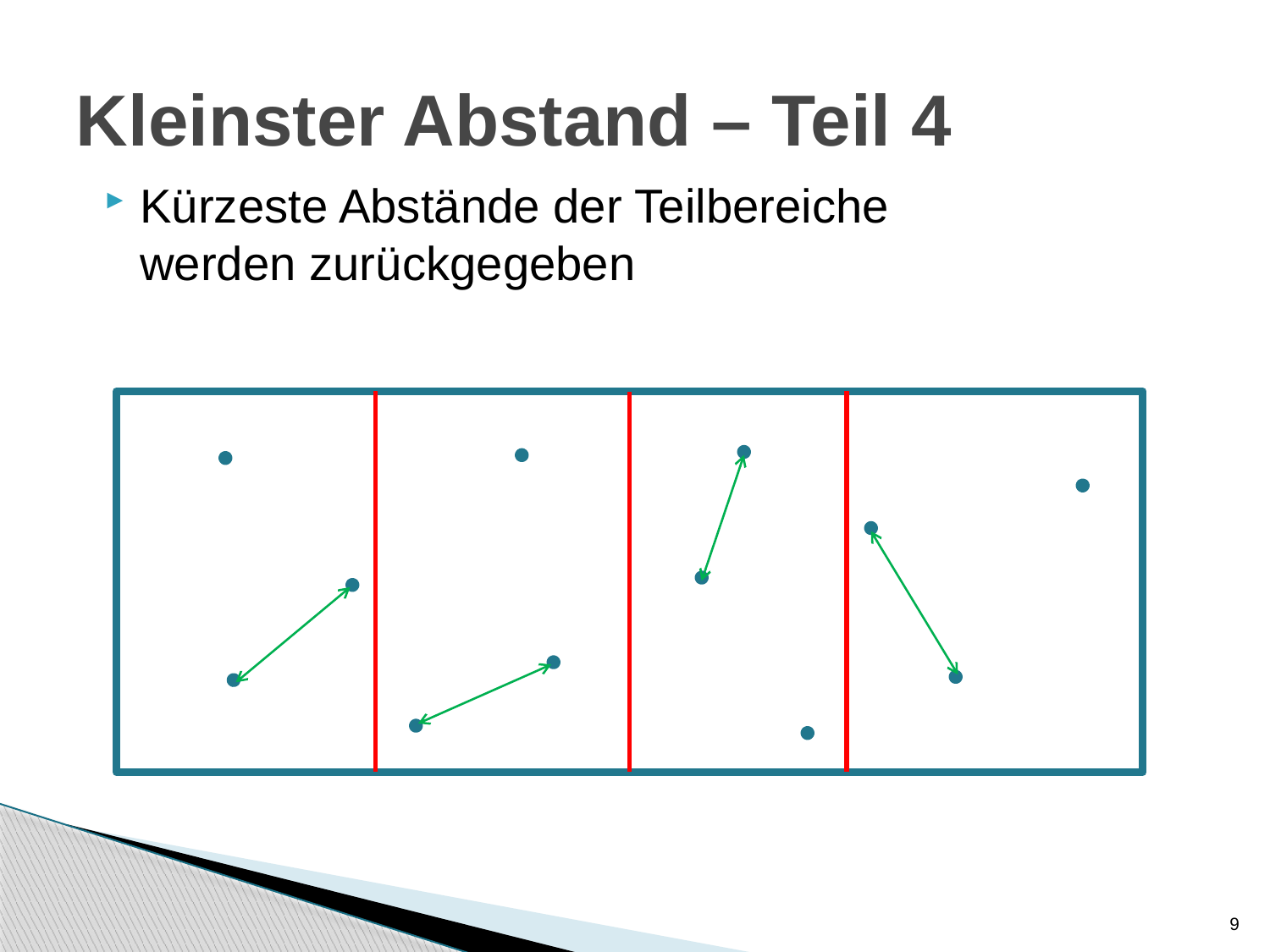

# Kleinster Abstand – Teil 4
Kürzeste Abstände der Teilbereiche werden zurückgegeben

9